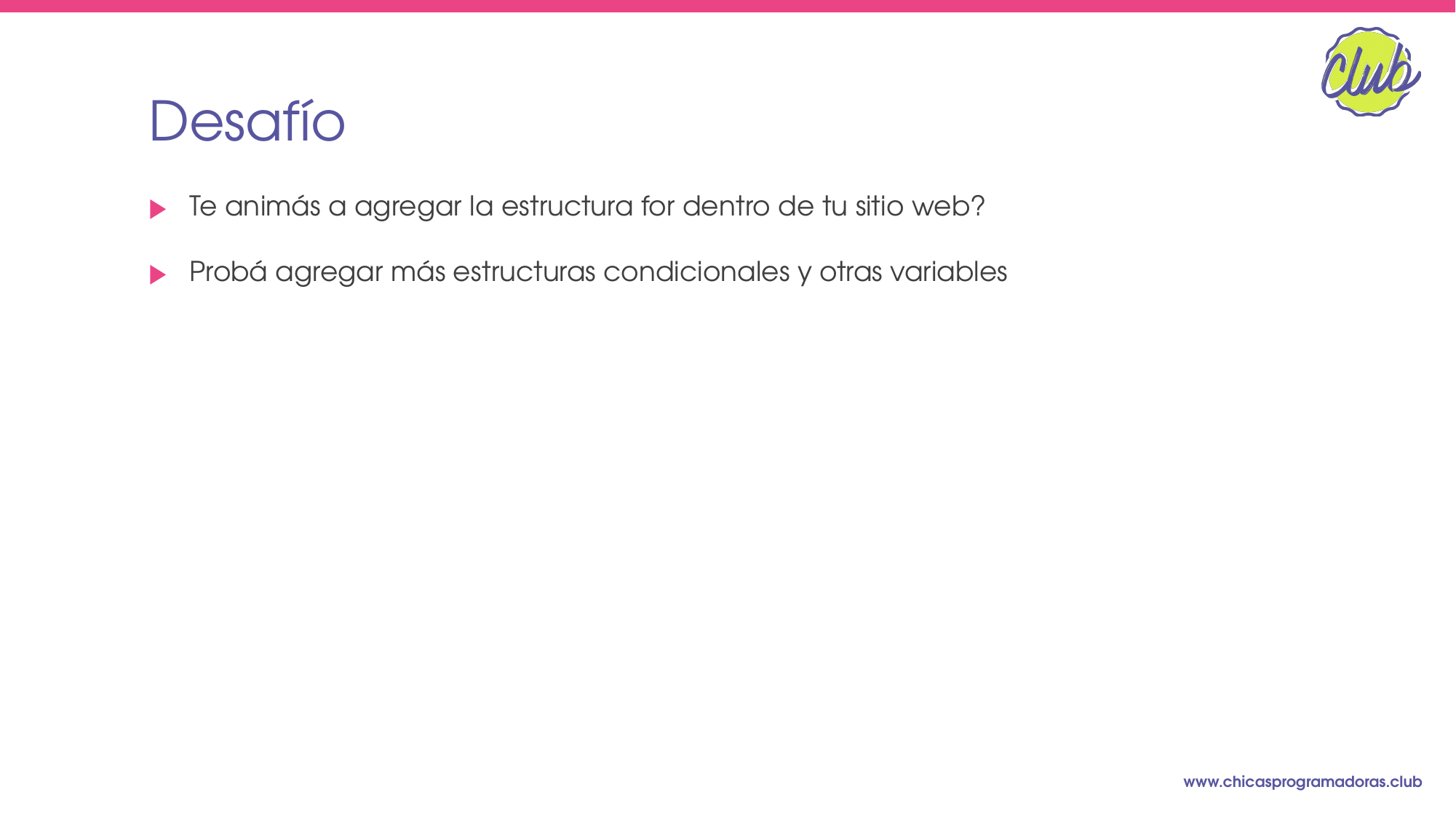

# Desafío
Te animás a agregar la estructura for dentro de tu sitio web?

Probá agregar más estructuras condicionales y otras variables

www.chicasprogramadoras.club